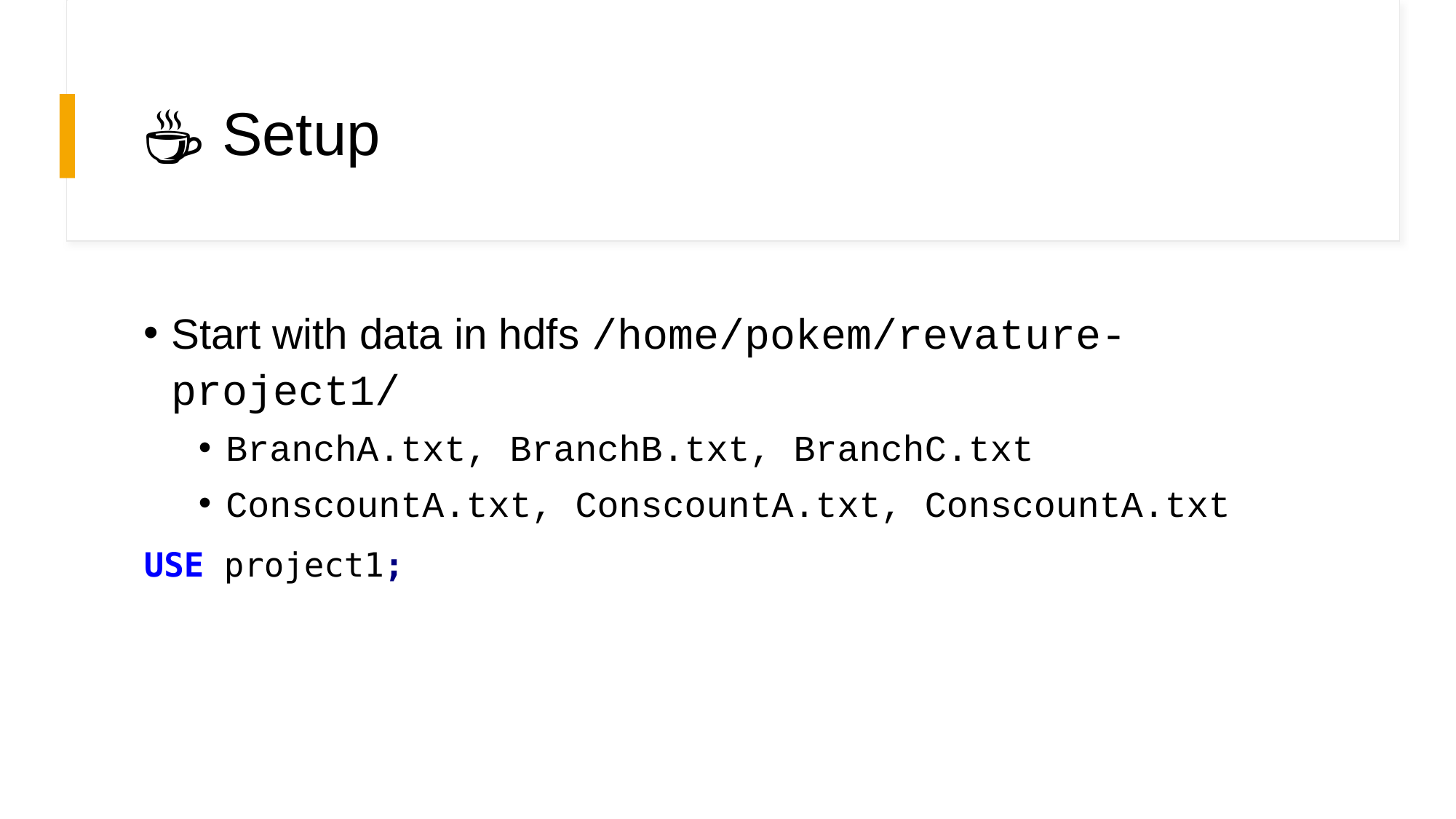

# ☕ Setup
Start with data in hdfs /home/pokem/revature-project1/
BranchA.txt, BranchB.txt, BranchC.txt
ConscountA.txt, ConscountA.txt, ConscountA.txt
USE project1;